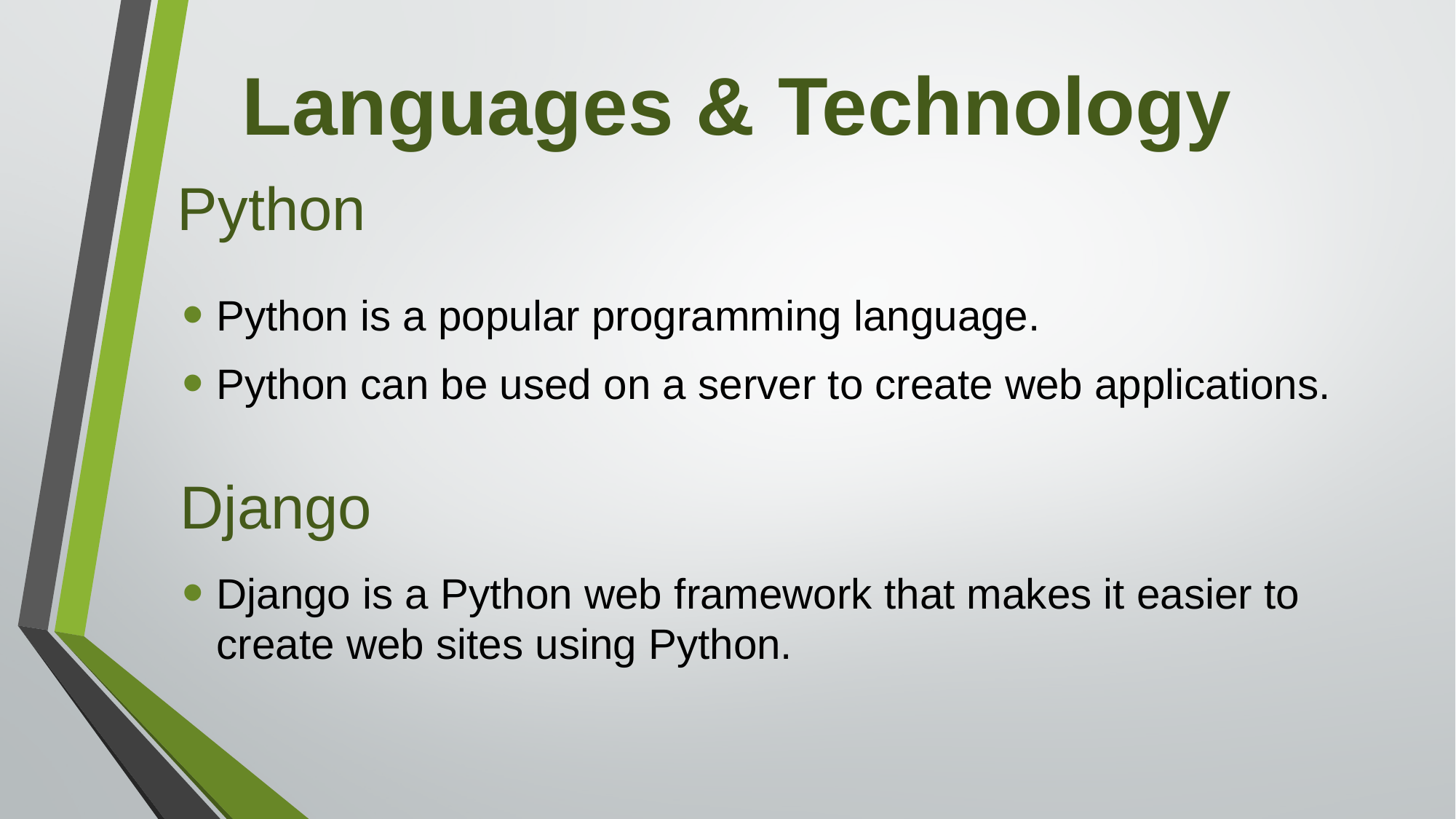

# Languages & Technology
Python
Python is a popular programming language.
Python can be used on a server to create web applications.
Django
Django is a Python web framework that makes it easier to create web sites using Python.